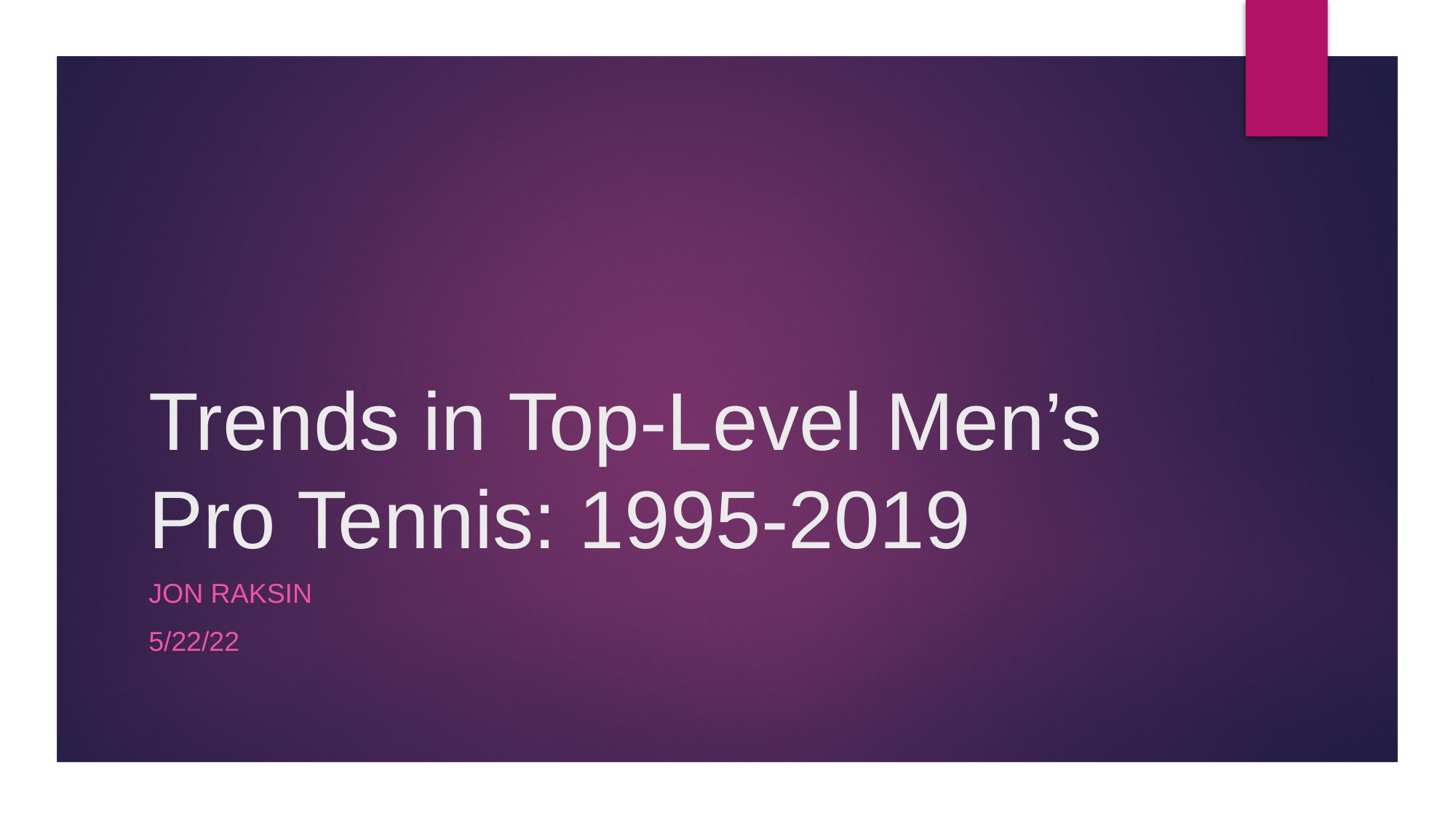

# Trends in Top-Level Men’s Pro Tennis: 1995-2019
Jon Raksin
5/22/22